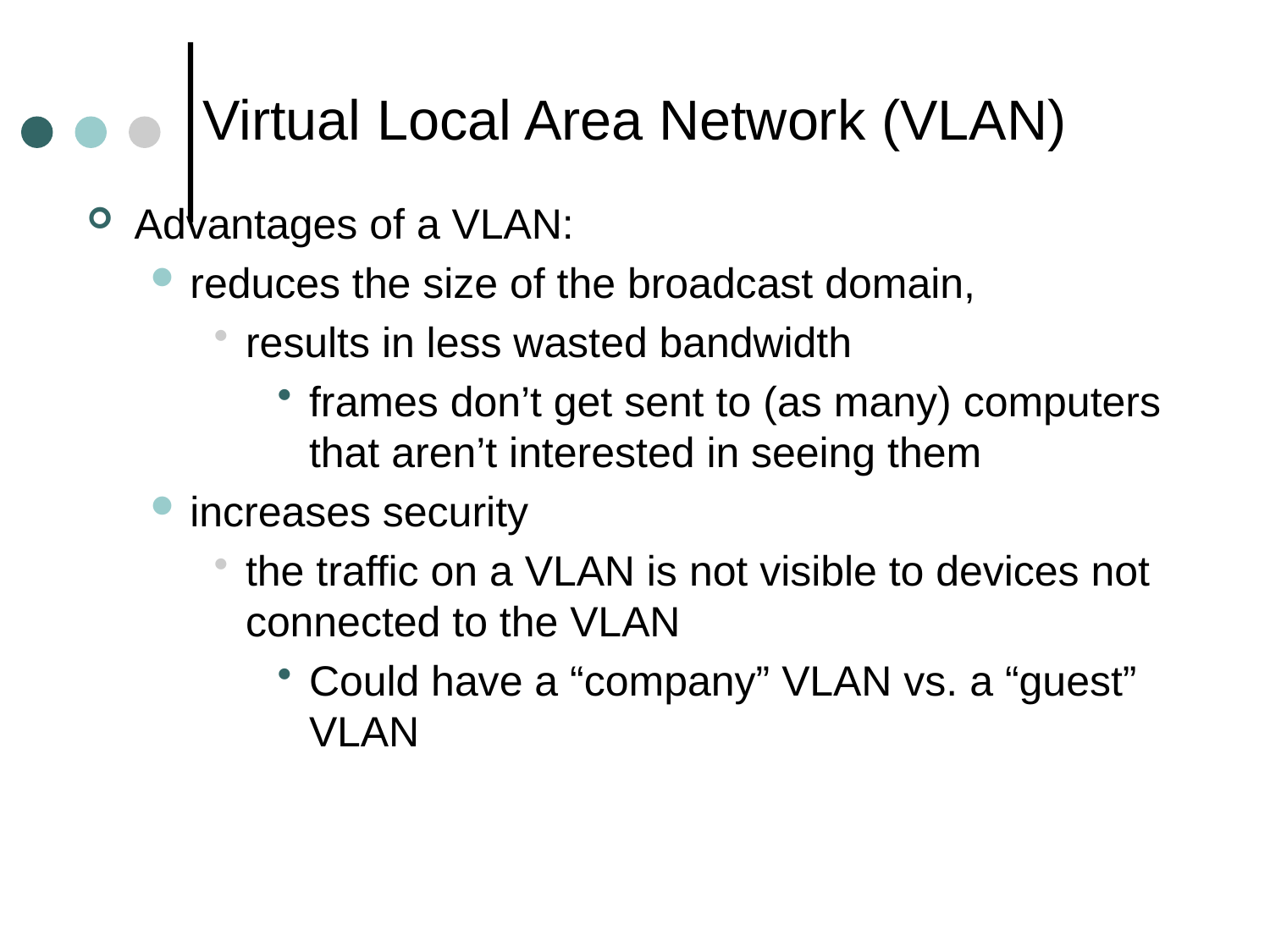

# Virtual Local Area Network (VLAN)
Advantages of a VLAN:
reduces the size of the broadcast domain,
results in less wasted bandwidth
frames don’t get sent to (as many) computers that aren’t interested in seeing them
increases security
the traffic on a VLAN is not visible to devices not connected to the VLAN
Could have a “company” VLAN vs. a “guest” VLAN